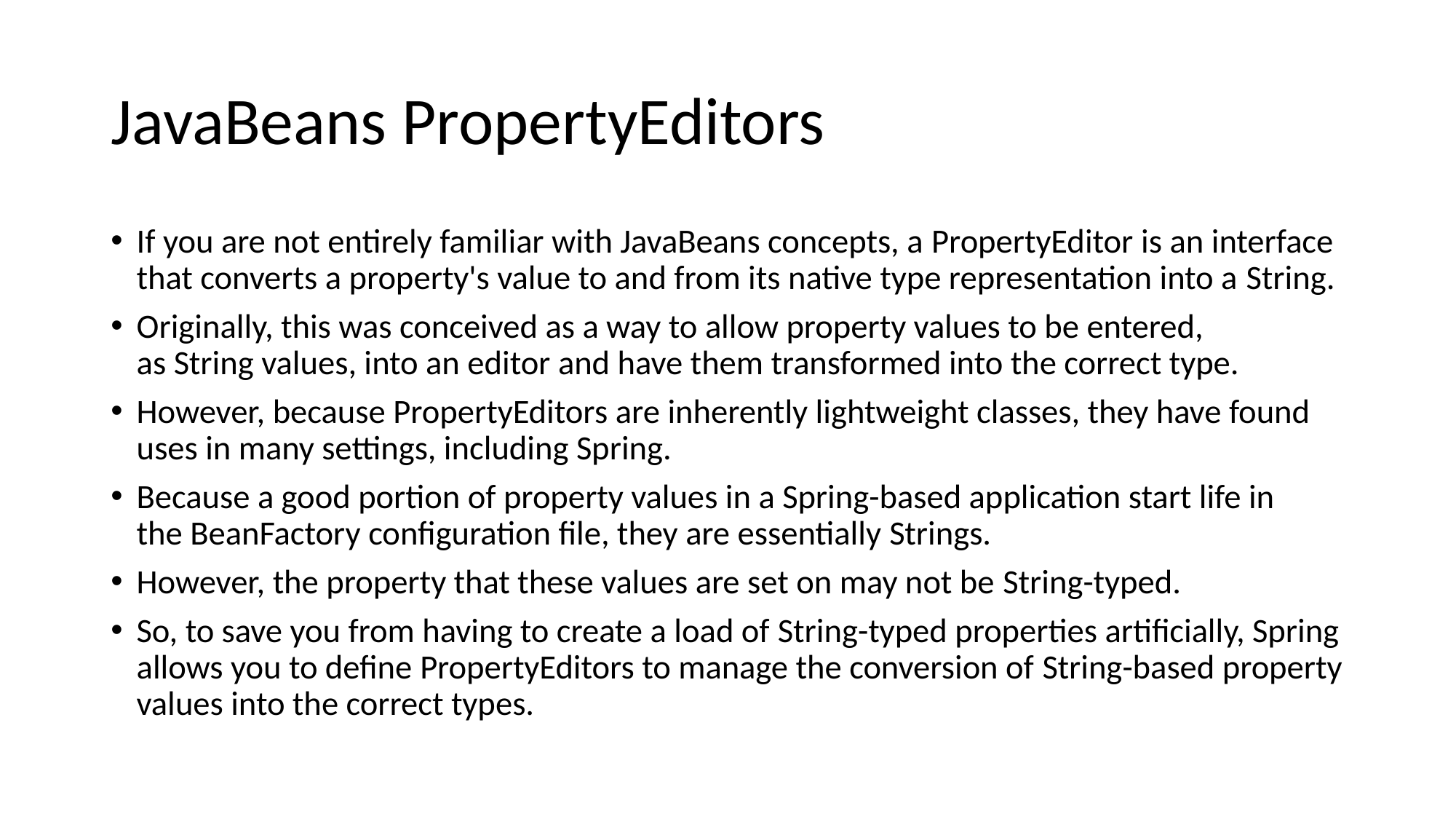

# JavaBeans PropertyEditors
If you are not entirely familiar with JavaBeans concepts, a PropertyEditor is an interface that converts a property's value to and from its native type representation into a String.
Originally, this was conceived as a way to allow property values to be entered, as String values, into an editor and have them transformed into the correct type.
However, because PropertyEditors are inherently lightweight classes, they have found uses in many settings, including Spring.
Because a good portion of property values in a Spring-based application start life in the BeanFactory configuration file, they are essentially Strings.
However, the property that these values are set on may not be String-typed.
So, to save you from having to create a load of String-typed properties artificially, Spring allows you to define PropertyEditors to manage the conversion of String-based property values into the correct types.